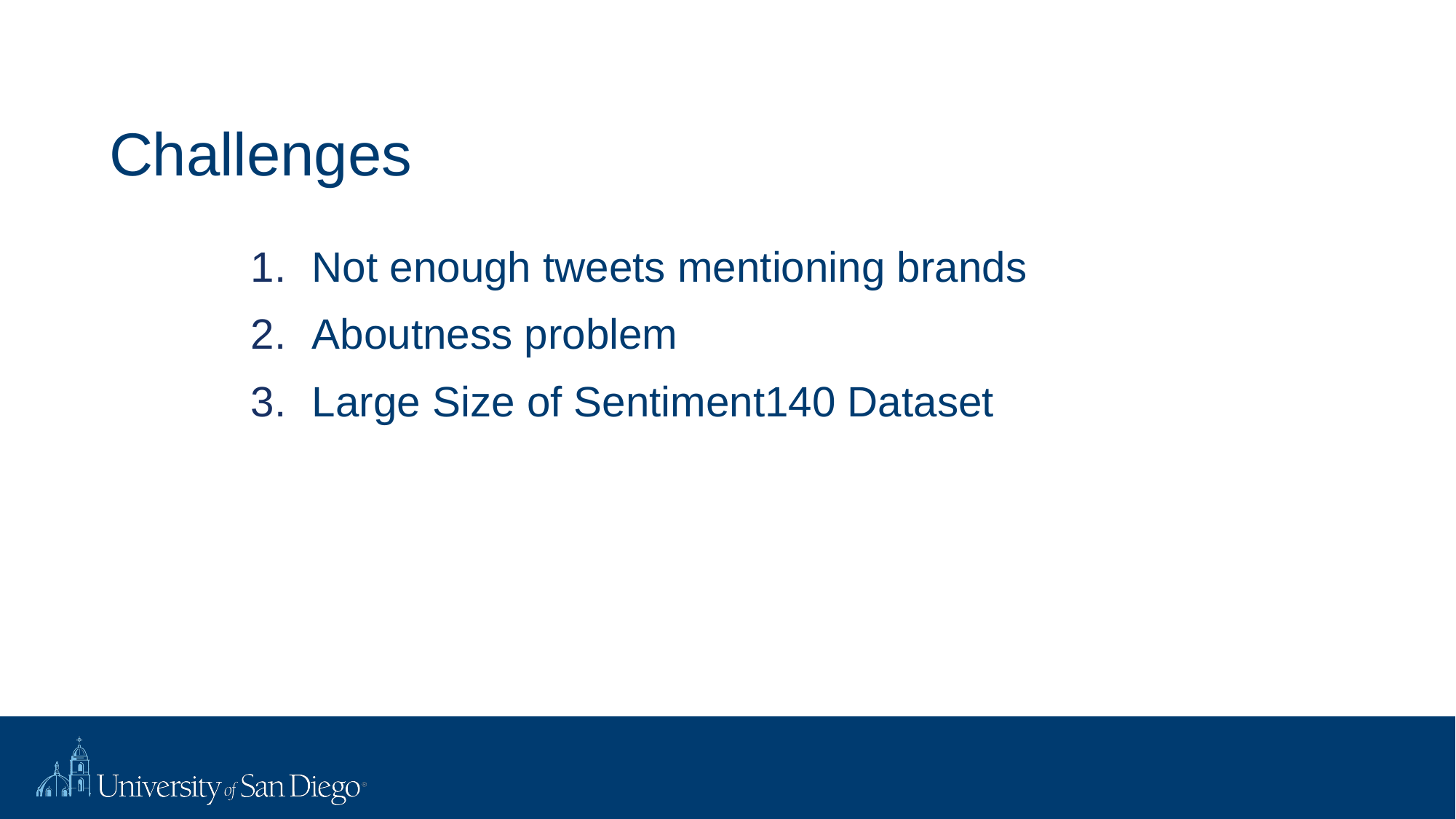

# Challenges
Not enough tweets mentioning brands
Aboutness problem
Large Size of Sentiment140 Dataset